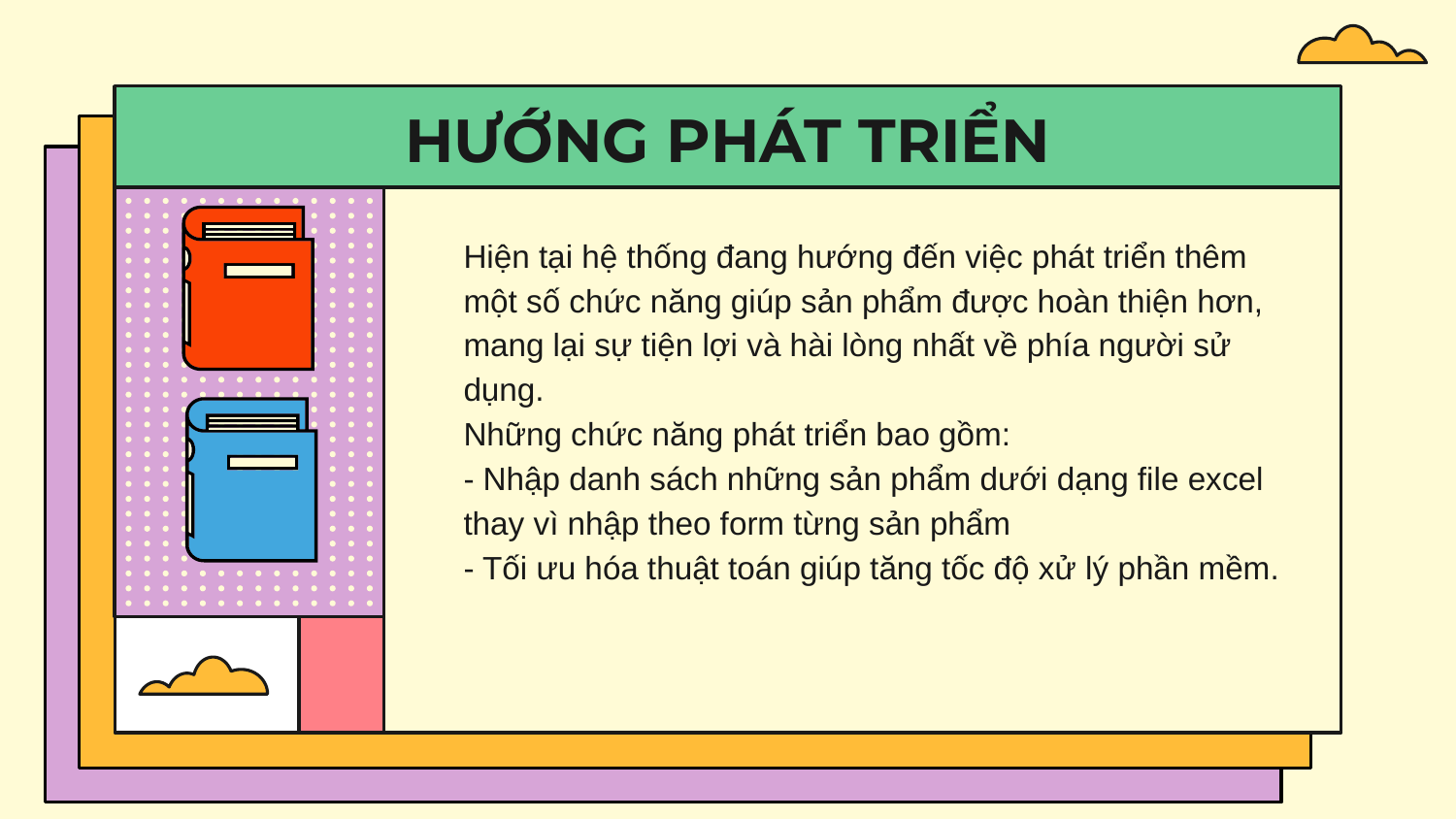

# HƯỚNG PHÁT TRIỂN

Hiện tại hệ thống đang hướng đến việc phát triển thêm một số chức năng giúp sản phẩm được hoàn thiện hơn, mang lại sự tiện lợi và hài lòng nhất về phía người sử dụng.
Những chức năng phát triển bao gồm:
- Nhập danh sách những sản phẩm dưới dạng file excel thay vì nhập theo form từng sản phẩm
- Tối ưu hóa thuật toán giúp tăng tốc độ xử lý phần mềm.